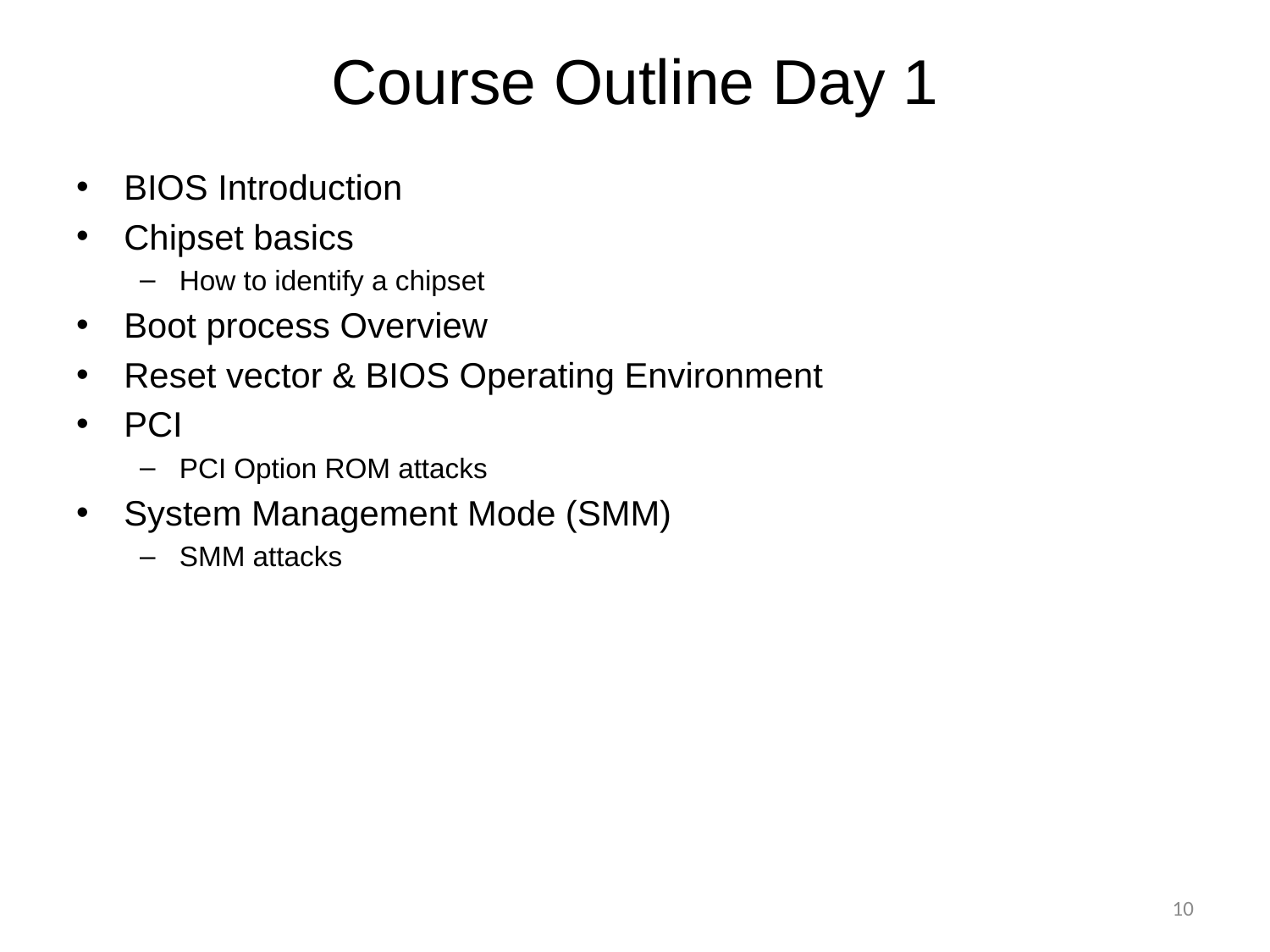

# Course Outline Day 1
BIOS Introduction
Chipset basics
How to identify a chipset
Boot process Overview
Reset vector & BIOS Operating Environment
PCI
PCI Option ROM attacks
System Management Mode (SMM)
SMM attacks

10